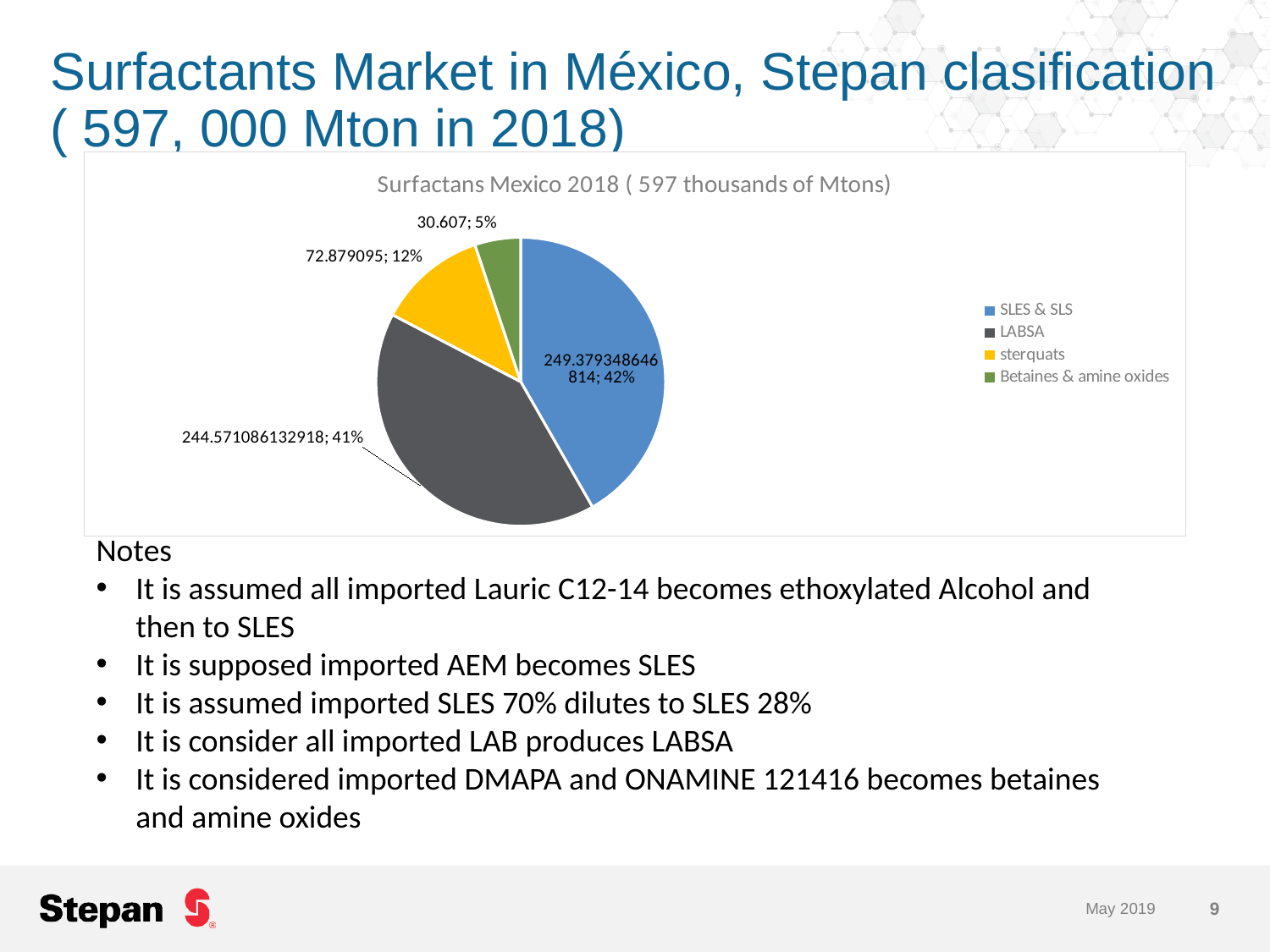

# Surfactants Market in México, Stepan clasification ( 597, 000 Mton in 2018)

### Chart: Surfactans Mexico 2018 ( 597 thousands of Mtons)

| Category | Surfactans Mexico 2018 |
|---|---|
| SLES & SLS | 249.37934864681367 |
| LABSA | 244.57108613291757 |
| sterquats | 72.879095 |
| Betaines & amine oxides | 30.607 |
Notes
It is assumed all imported Lauric C12-14 becomes ethoxylated Alcohol and then to SLES
It is supposed imported AEM becomes SLES
It is assumed imported SLES 70% dilutes to SLES 28%
It is consider all imported LAB produces LABSA
It is considered imported DMAPA and ONAMINE 121416 becomes betaines and amine oxides

May 2019
9